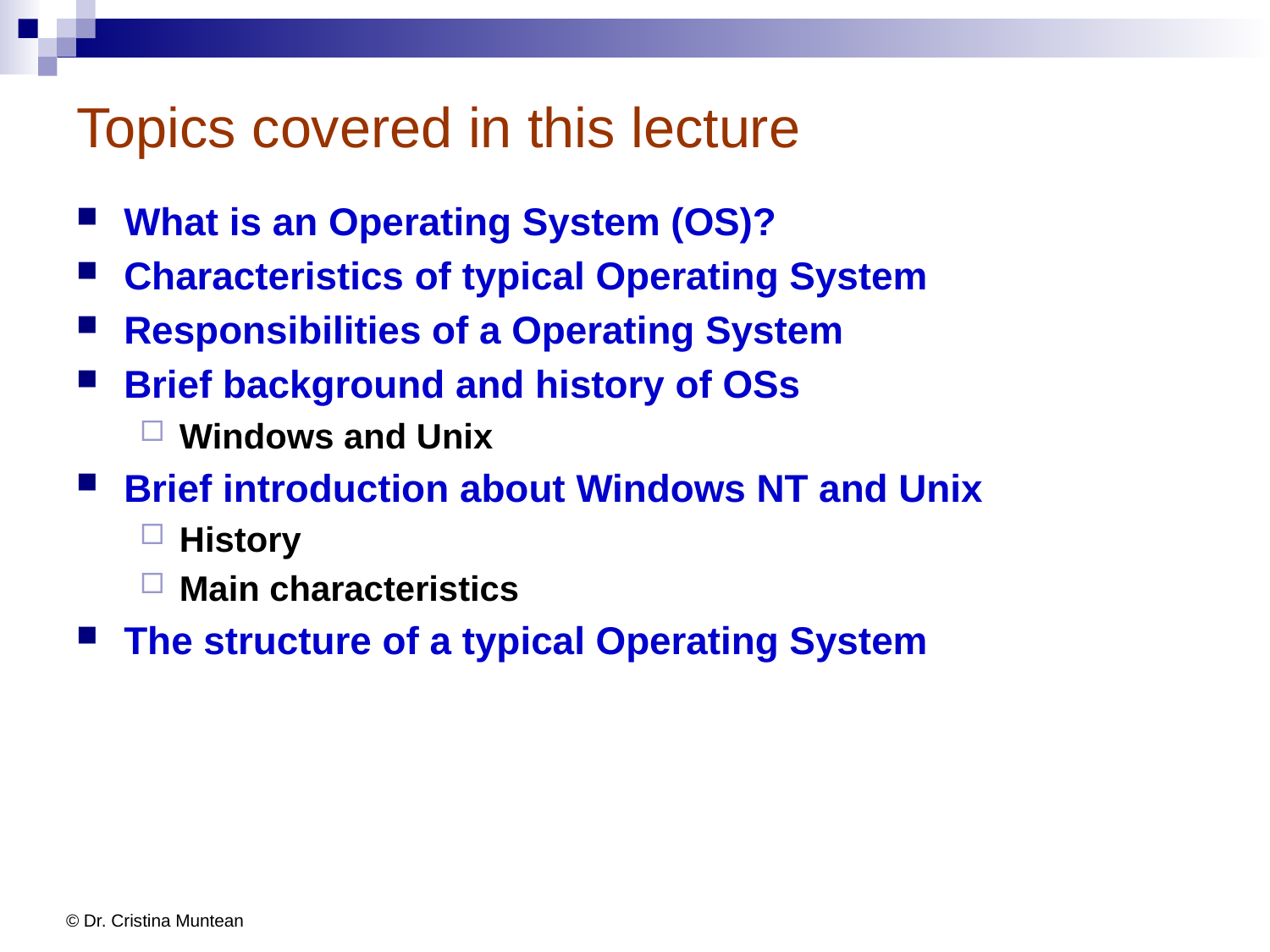

# Topics covered in this lecture
What is an Operating System (OS)?
Characteristics of typical Operating System
Responsibilities of a Operating System
Brief background and history of OSs
Windows and Unix
Brief introduction about Windows NT and Unix
History
Main characteristics
The structure of a typical Operating System